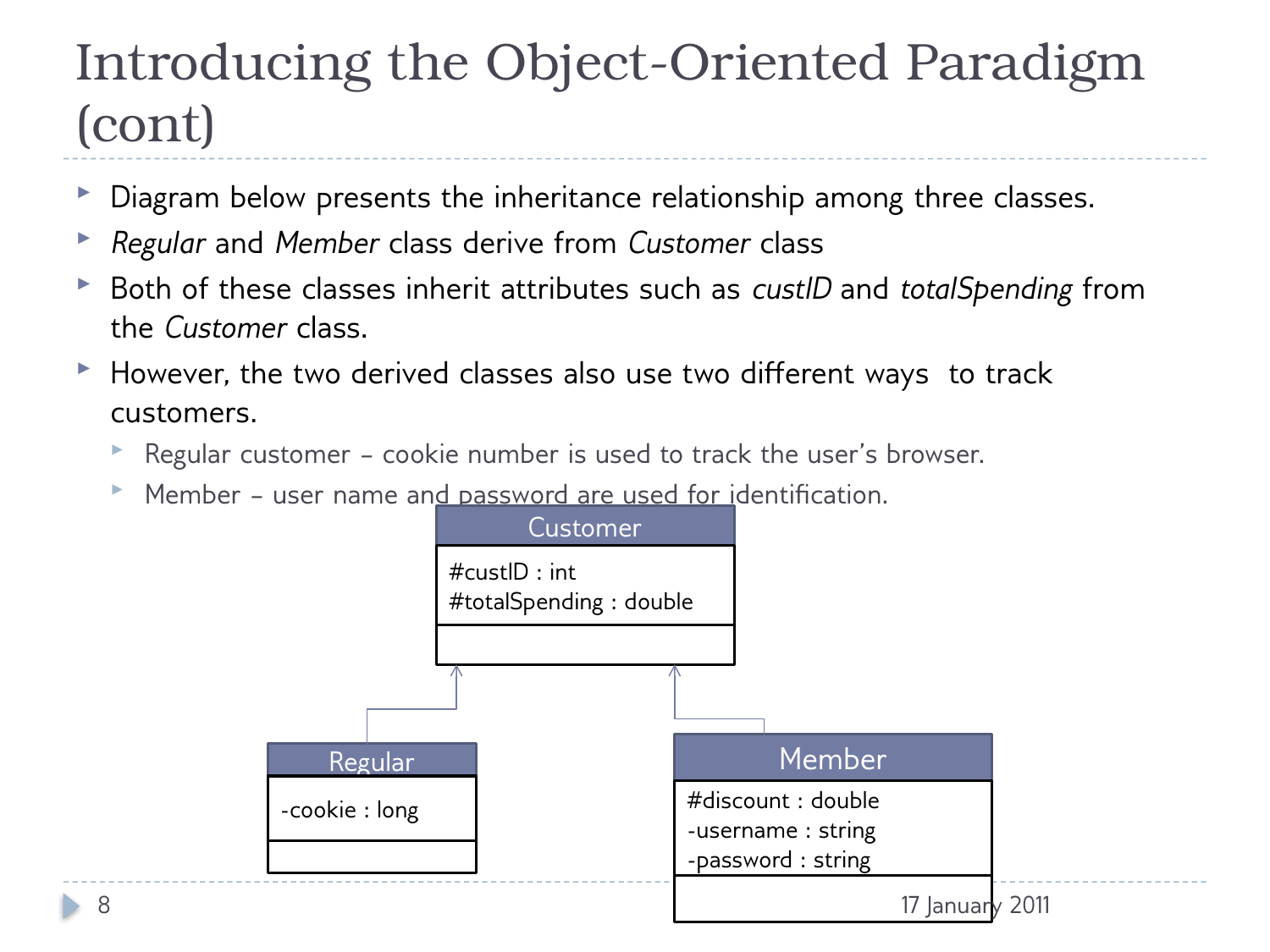

# Introducing the Object-Oriented Paradigm (cont)
Diagram below presents the inheritance relationship among three classes.
Regular and Member class derive from Customer class
Both of these classes inherit attributes such as custID and totalSpending from the Customer class.
However, the two derived classes also use two different ways  to track customers.
Regular customer – cookie number is used to track the user’s browser.
Member – user name and password are used for identification.
Customer
#custID : int
#totalSpending : double

Member
#discount : double
-username : string
-password : string

Regular
-cookie : long

8
17 January 2011